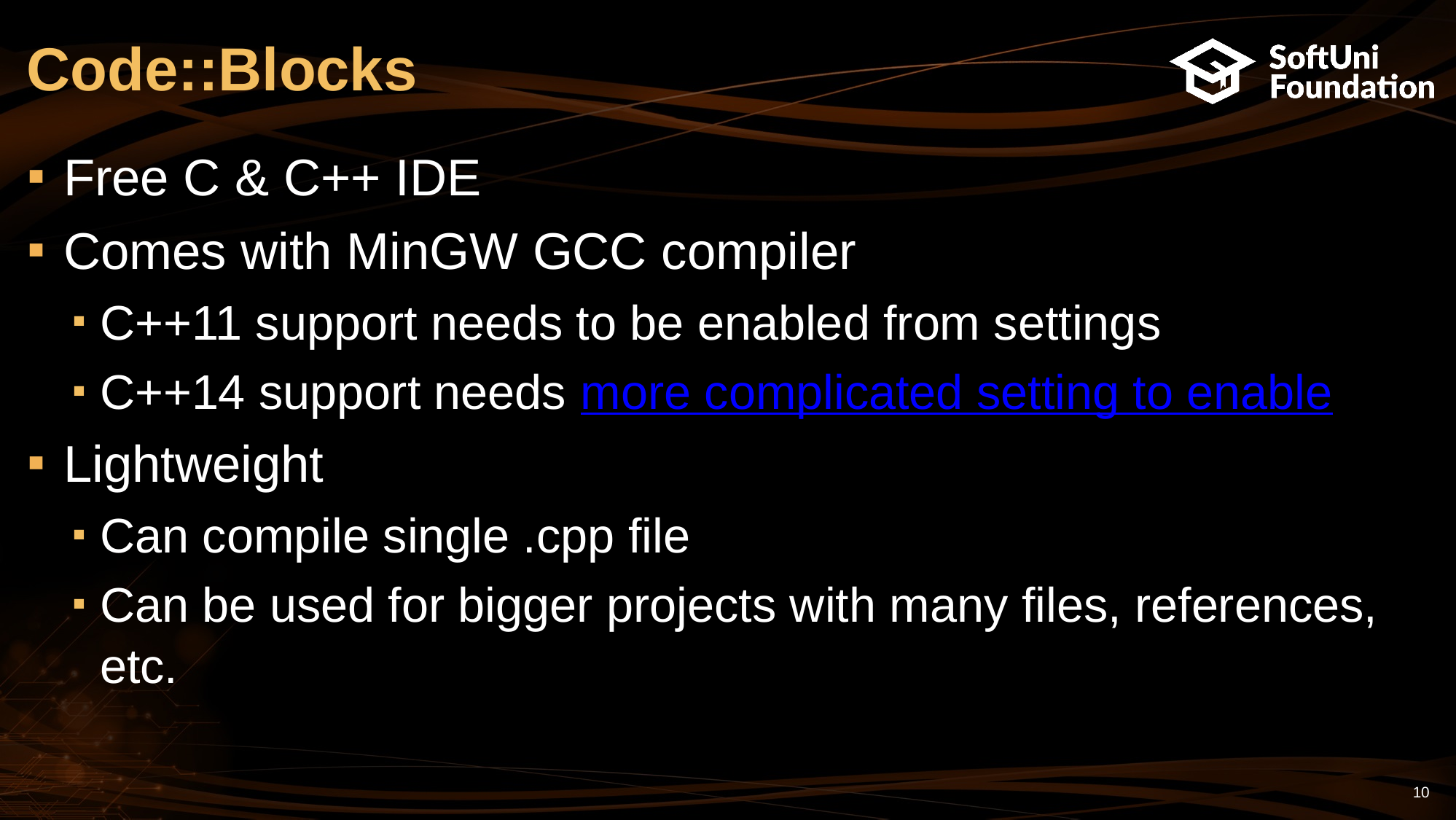

# Code::Blocks
Free C & C++ IDE
Comes with MinGW GCC compiler
C++11 support needs to be enabled from settings
C++14 support needs more complicated setting to enable
Lightweight
Can compile single .cpp file
Can be used for bigger projects with many files, references, etc.
10